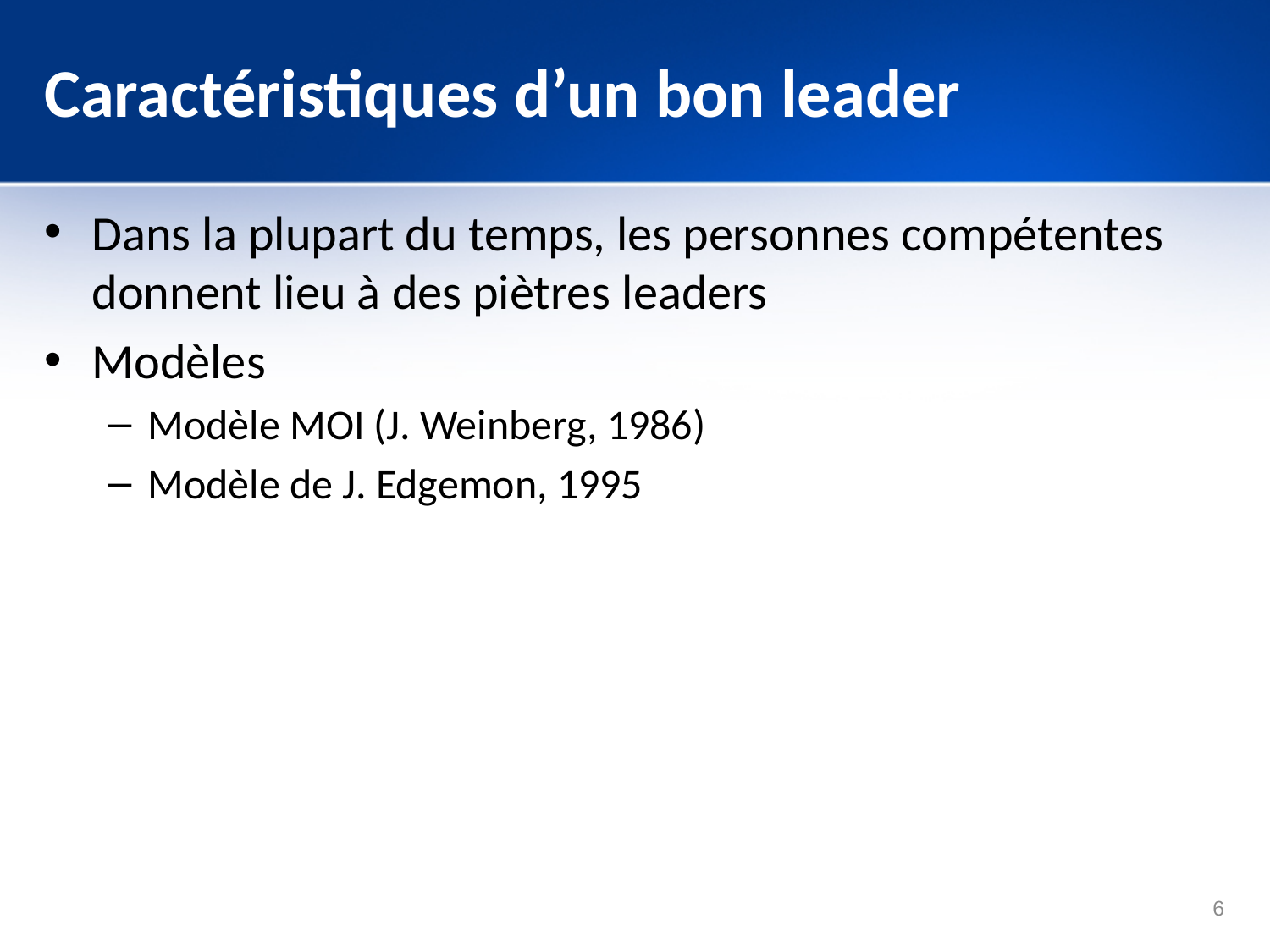

# Caractéristiques d’un bon leader
Dans la plupart du temps, les personnes compétentes donnent lieu à des piètres leaders
Modèles
Modèle MOI (J. Weinberg, 1986)
Modèle de J. Edgemon, 1995
6